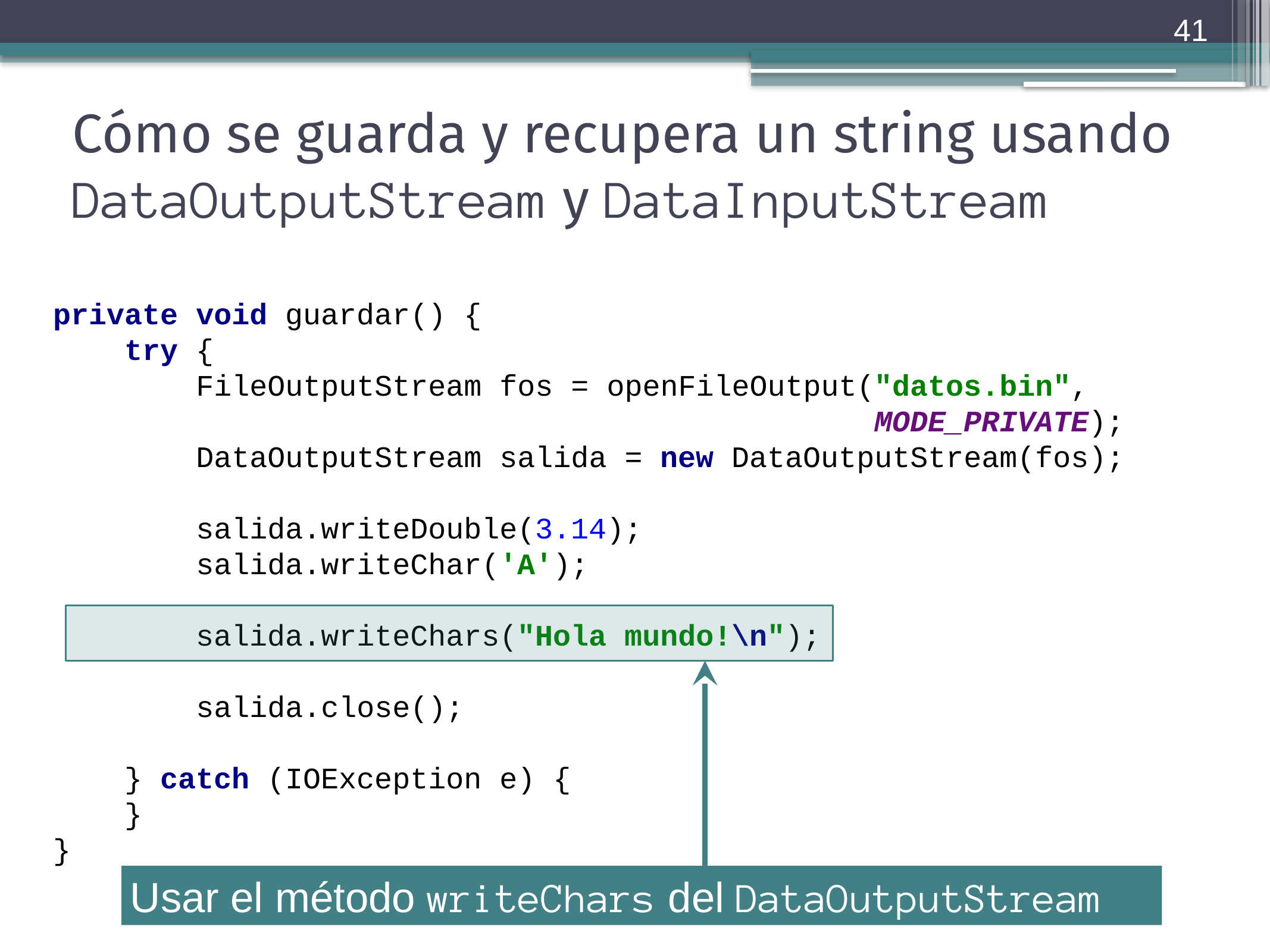

41
# Cómo se guarda y recupera un string usando DataOutputStream y DataInputStream
private void guardar() {
    try {
        FileOutputStream fos = openFileOutput("datos.bin",
                                              MODE_PRIVATE);
        DataOutputStream salida = new DataOutputStream(fos);
        salida.writeDouble(3.14);
        salida.writeChar('A');
        salida.writeChars("Hola mundo!\n");
        salida.close();
    } catch (IOException e) {
    }
}

Usar el método writeChars del DataOutputStream